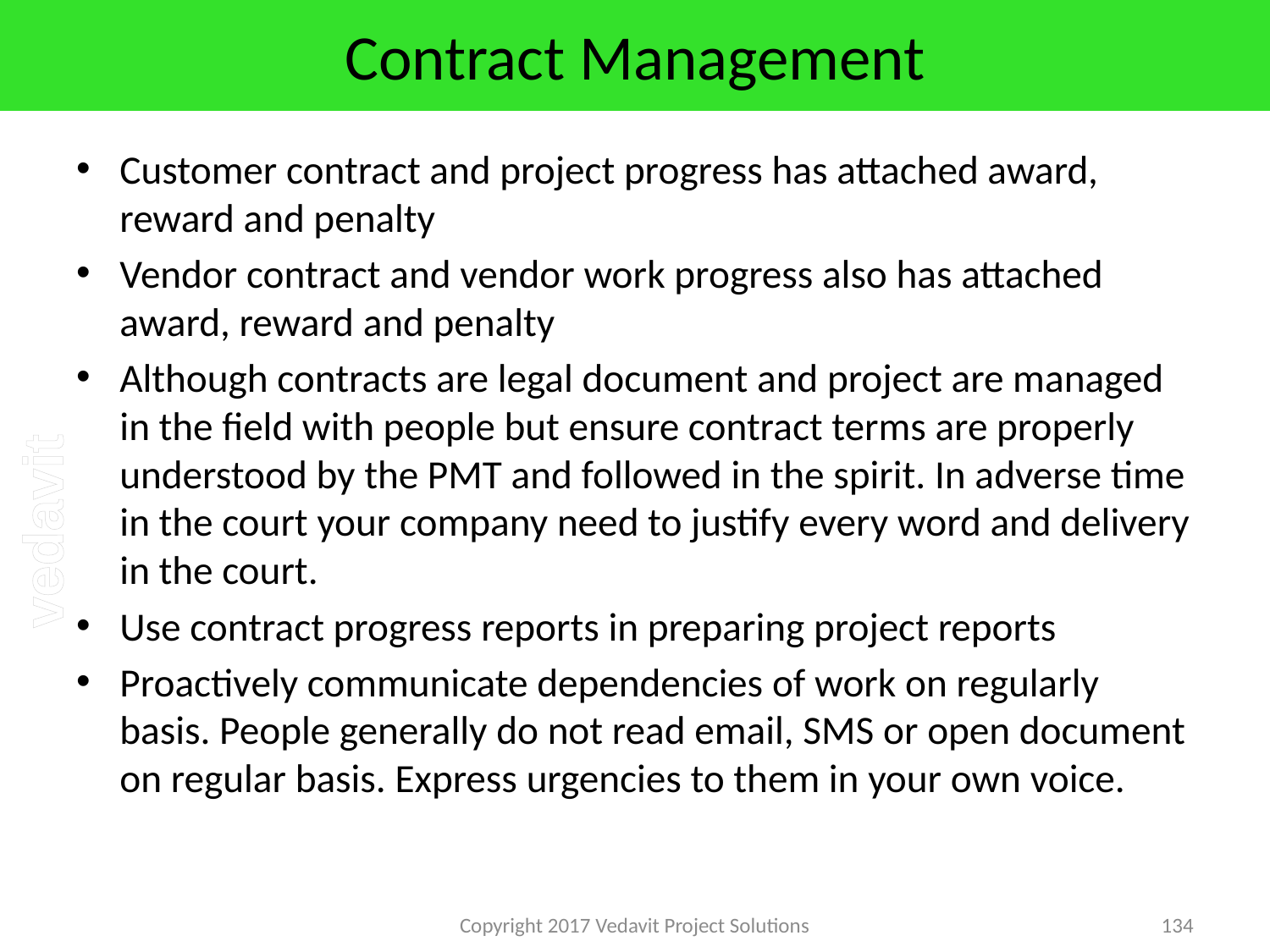

# Contract Management
Customer contract and project progress has attached award, reward and penalty
Vendor contract and vendor work progress also has attached award, reward and penalty
Although contracts are legal document and project are managed in the field with people but ensure contract terms are properly understood by the PMT and followed in the spirit. In adverse time in the court your company need to justify every word and delivery in the court.
Use contract progress reports in preparing project reports
Proactively communicate dependencies of work on regularly basis. People generally do not read email, SMS or open document on regular basis. Express urgencies to them in your own voice.
Copyright 2017 Vedavit Project Solutions
134